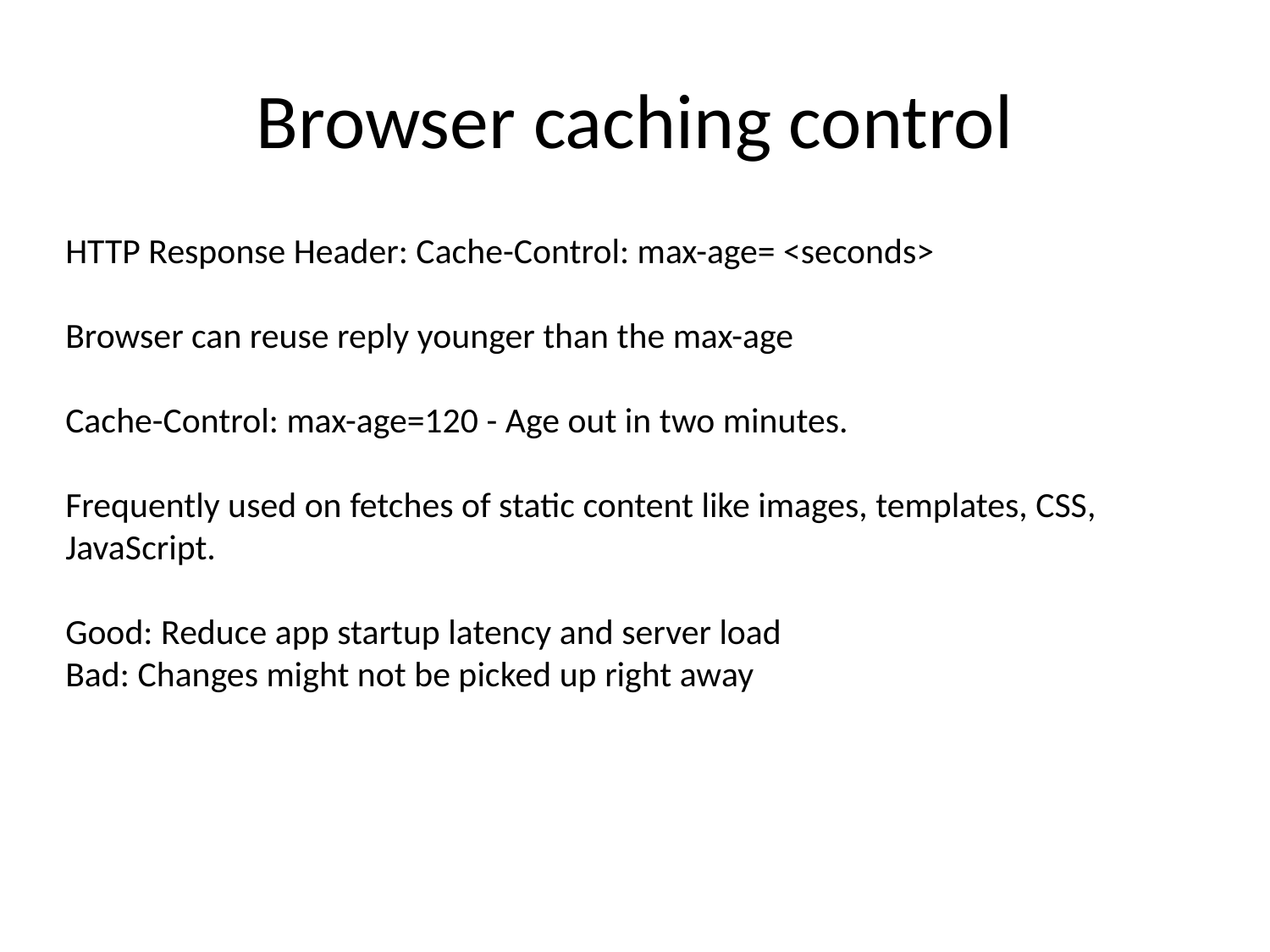

# Browser caching control
HTTP Response Header: Cache-Control: max-age= <seconds>

Browser can reuse reply younger than the max-age

Cache-Control: max-age=120 - Age out in two minutes.

Frequently used on fetches of static content like images, templates, CSS, JavaScript.

Good: Reduce app startup latency and server load
Bad: Changes might not be picked up right away